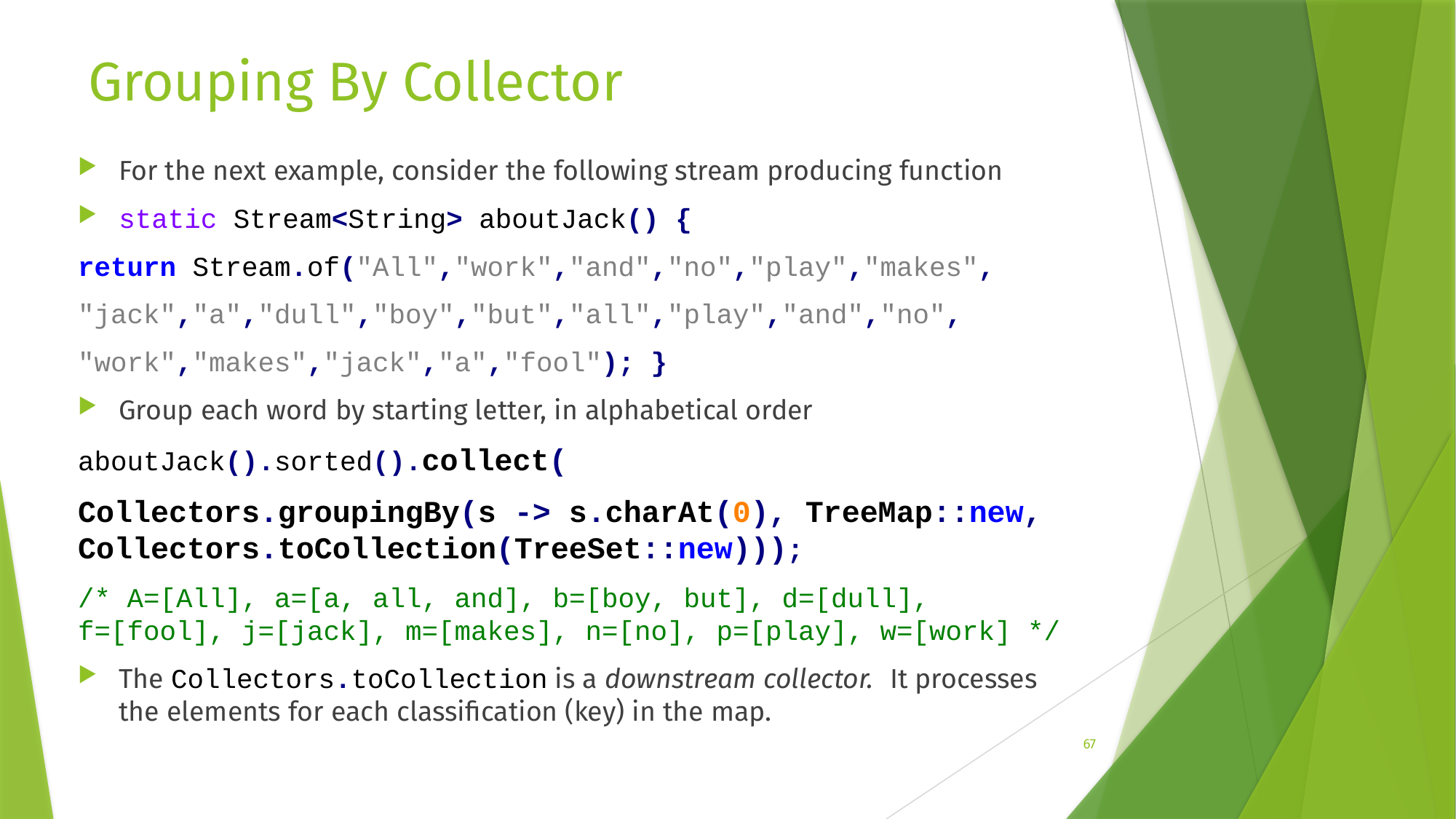

# Grouping By Collector
For the next example, consider the following stream producing function
static Stream<String> aboutJack() {
return Stream.of("All","work","and","no","play","makes",
"jack","a","dull","boy","but","all","play","and","no",
"work","makes","jack","a","fool"); }
Group each word by starting letter, in alphabetical order
aboutJack().sorted().collect(
Collectors.groupingBy(s -> s.charAt(0), TreeMap::new, Collectors.toCollection(TreeSet::new)));
/* A=[All], a=[a, all, and], b=[boy, but], d=[dull], f=[fool], j=[jack], m=[makes], n=[no], p=[play], w=[work] */
The Collectors.toCollection is a downstream collector. It processes the elements for each classification (key) in the map.

67